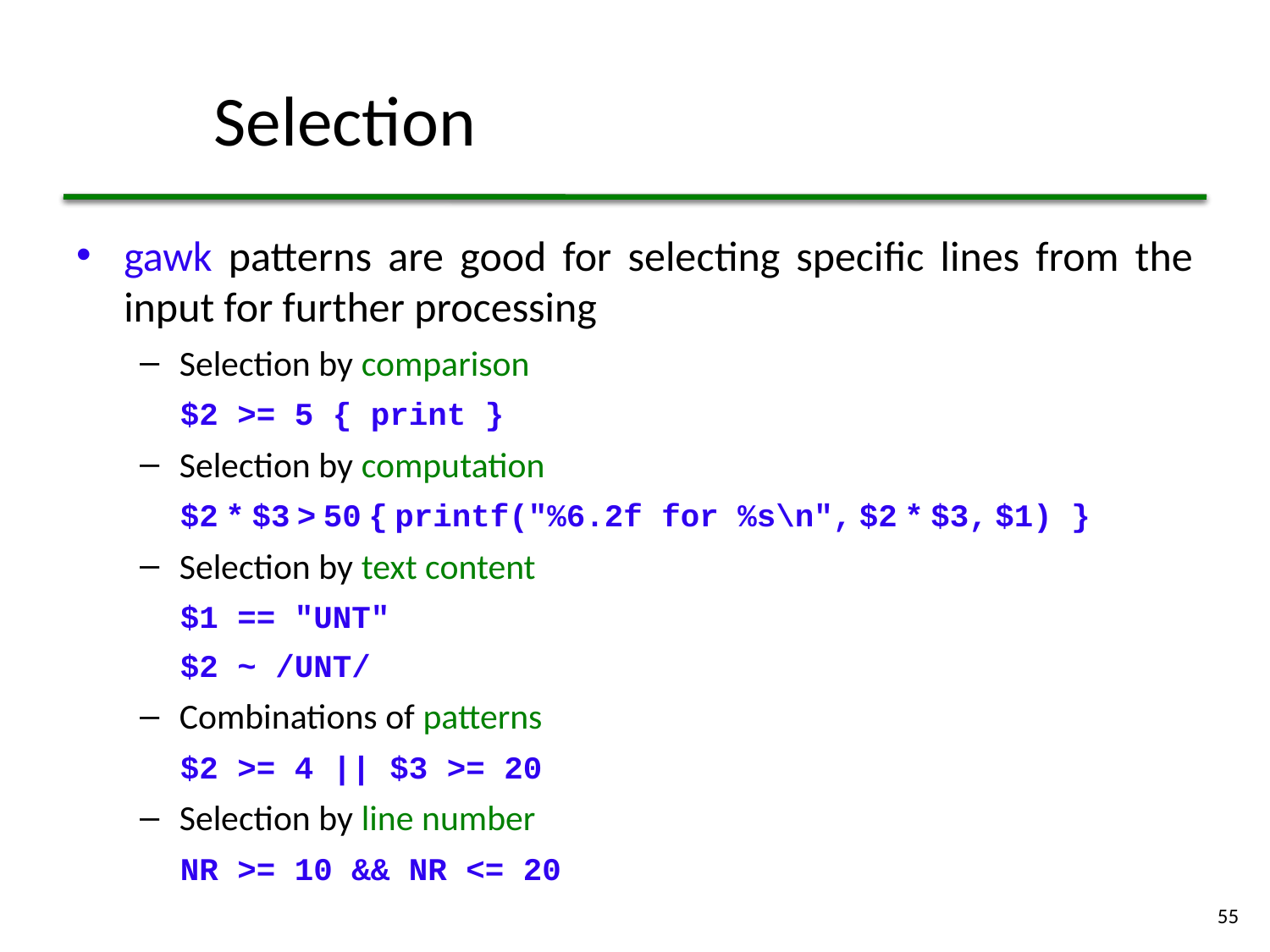

# Selection
gawk patterns are good for selecting specific lines from the input for further processing
Selection by comparison
$2 >= 5 { print }
Selection by computation
$2 * $3 > 50 { printf("%6.2f for %s\n", $2 * $3, $1) }
Selection by text content
$1 == "UNT"
$2 ~ /UNT/
Combinations of patterns
$2 >= 4 || $3 >= 20
Selection by line number
NR >= 10 && NR <= 20
55